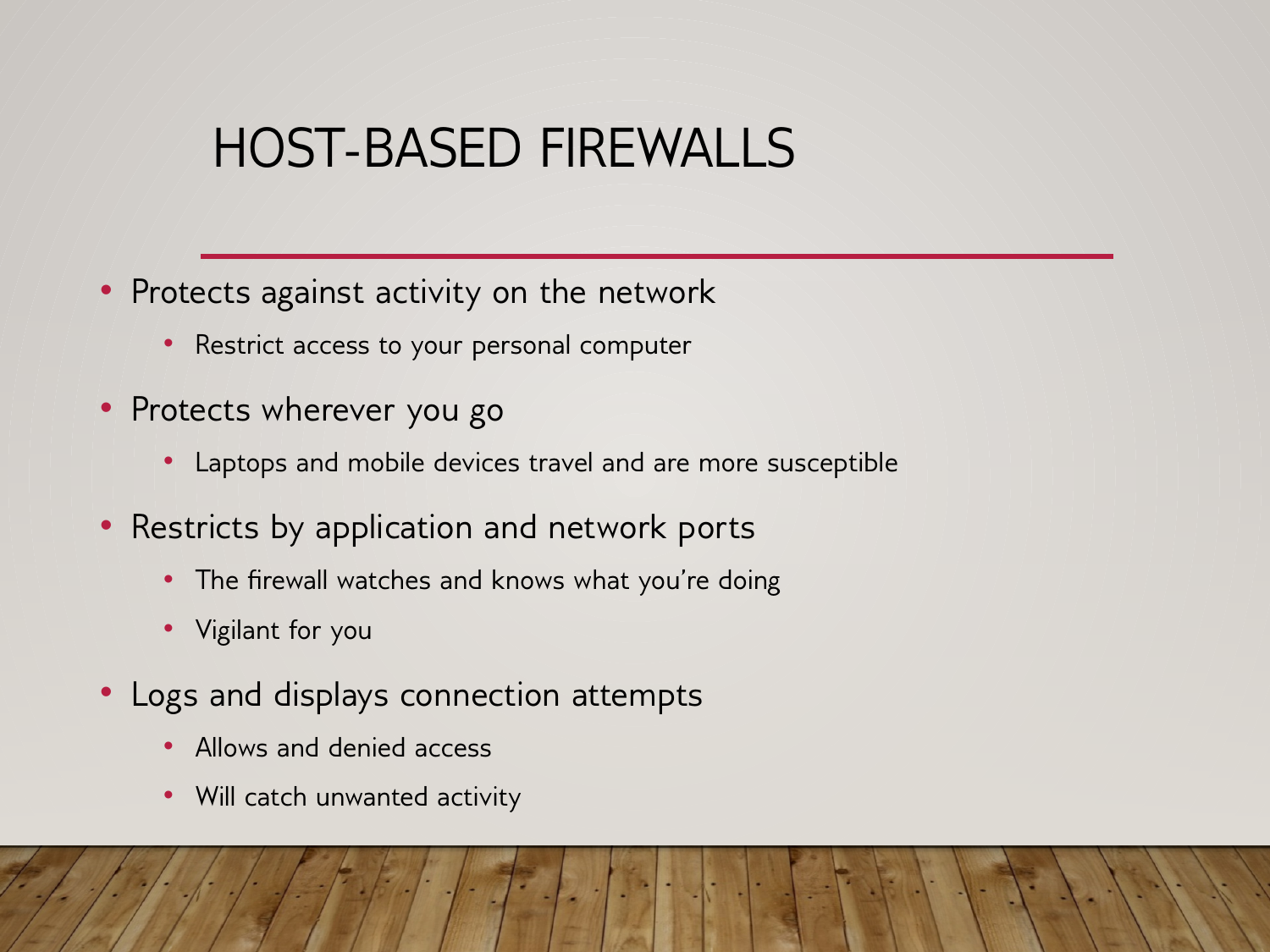

# Host-based firewalls
Protects against activity on the network
Restrict access to your personal computer
Protects wherever you go
Laptops and mobile devices travel and are more susceptible
Restricts by application and network ports
The firewall watches and knows what you’re doing
Vigilant for you
Logs and displays connection attempts
Allows and denied access
Will catch unwanted activity